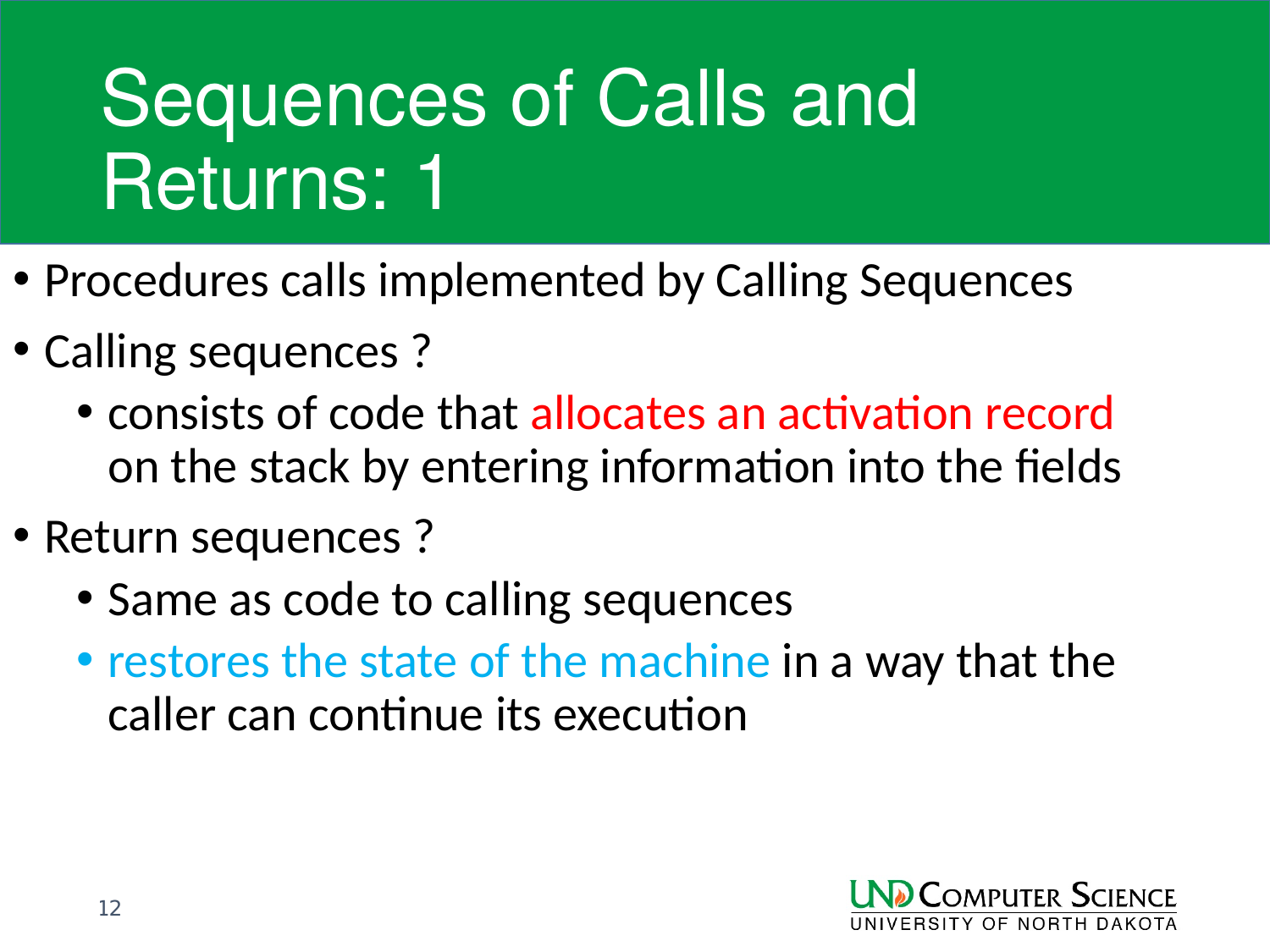

# Sequences of Calls and Returns: 1
Procedures calls implemented by Calling Sequences
Calling sequences ?
consists of code that allocates an activation record on the stack by entering information into the fields
Return sequences ?
Same as code to calling sequences
restores the state of the machine in a way that the caller can continue its execution
12